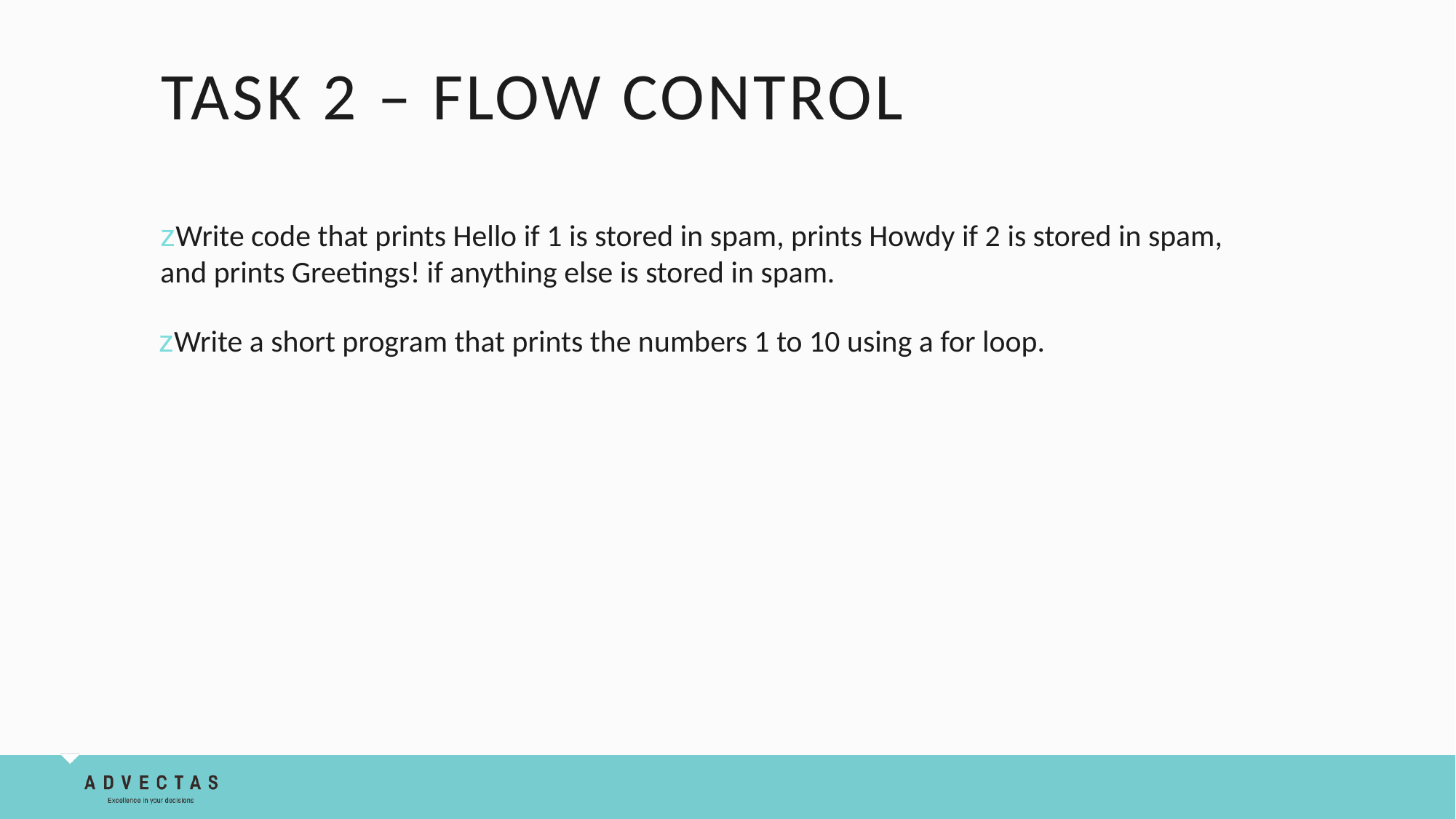

# Task 2 – flow control
zWrite code that prints Hello if 1 is stored in spam, prints Howdy if 2 is stored in spam,
and prints Greetings! if anything else is stored in spam.

zWrite a short program that prints the numbers 1 to 10 using a for loop.